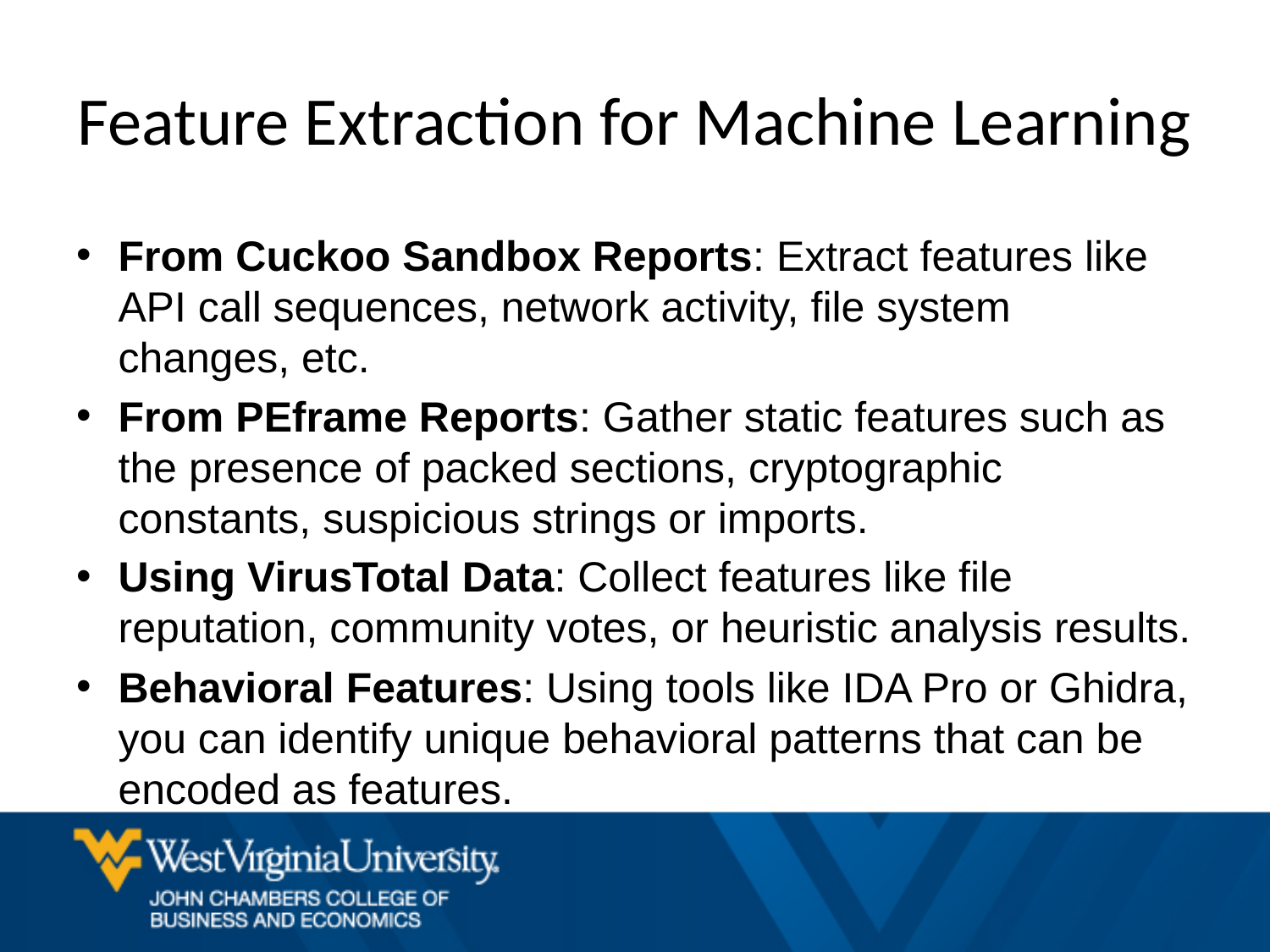

# Feature Extraction for Machine Learning
From Cuckoo Sandbox Reports: Extract features like API call sequences, network activity, file system changes, etc.
From PEframe Reports: Gather static features such as the presence of packed sections, cryptographic constants, suspicious strings or imports.
Using VirusTotal Data: Collect features like file reputation, community votes, or heuristic analysis results.
Behavioral Features: Using tools like IDA Pro or Ghidra, you can identify unique behavioral patterns that can be encoded as features.